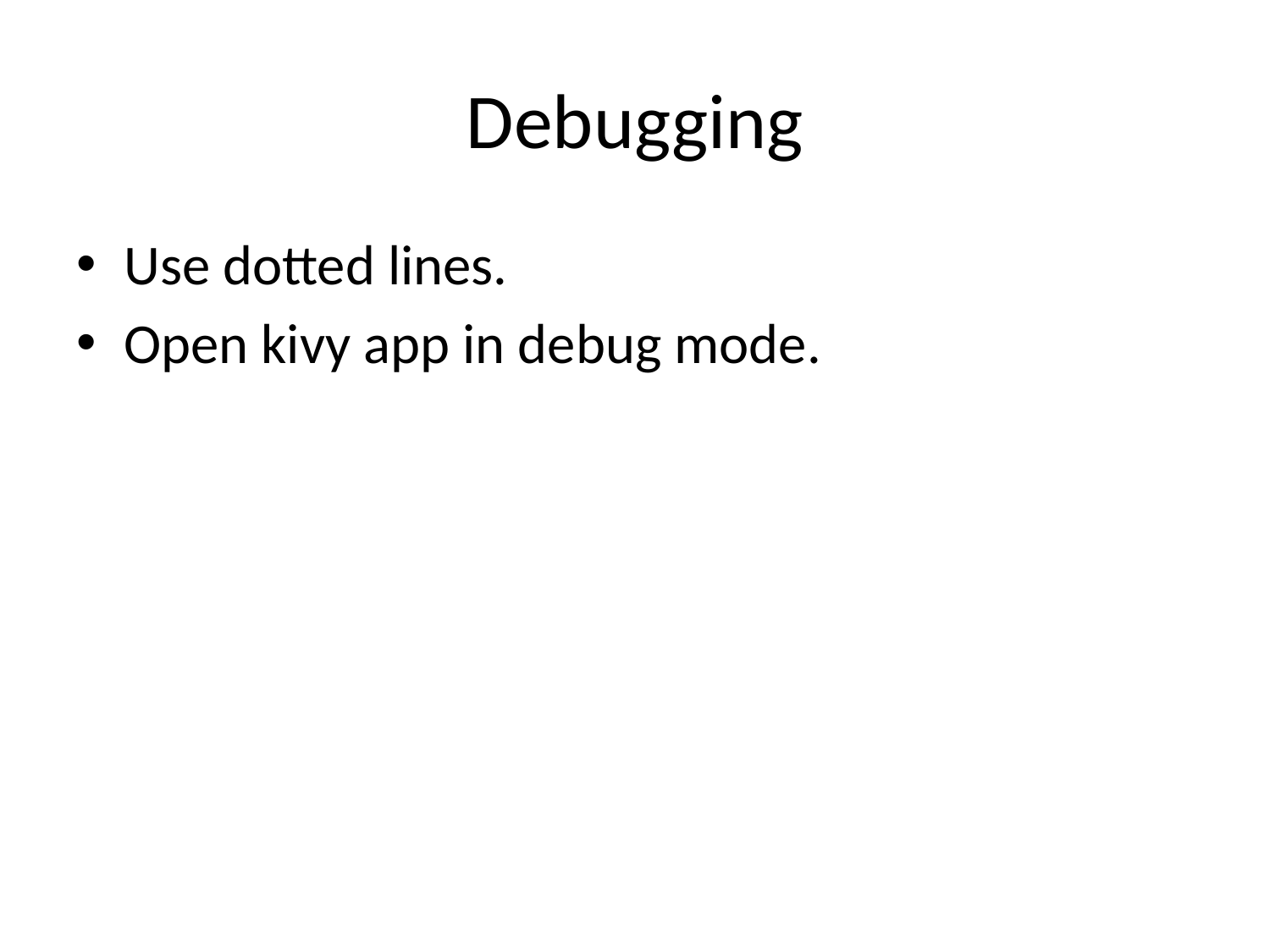

# Debugging
Use dotted lines.
Open kivy app in debug mode.